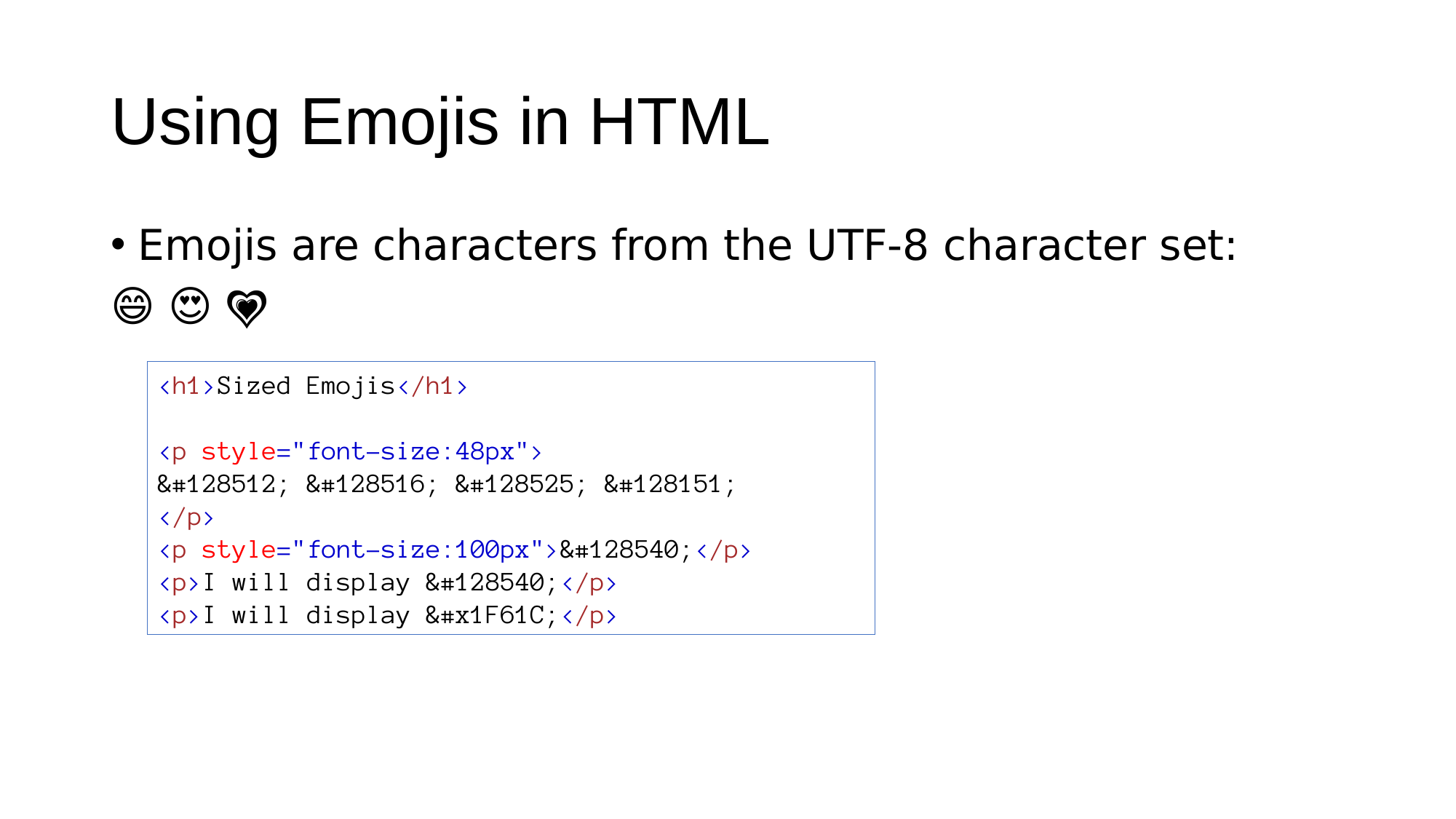

# Using Emojis in HTML
Emojis are characters from the UTF-8 character set:
😄 😍 💗
<h1>Sized Emojis</h1>
<p style="font-size:48px">
&#128512; &#128516; &#128525; &#128151;
</p>
<p style="font-size:100px">&#128540;</p>
<p>I will display &#128540;</p>
<p>I will display &#x1F61C;</p>